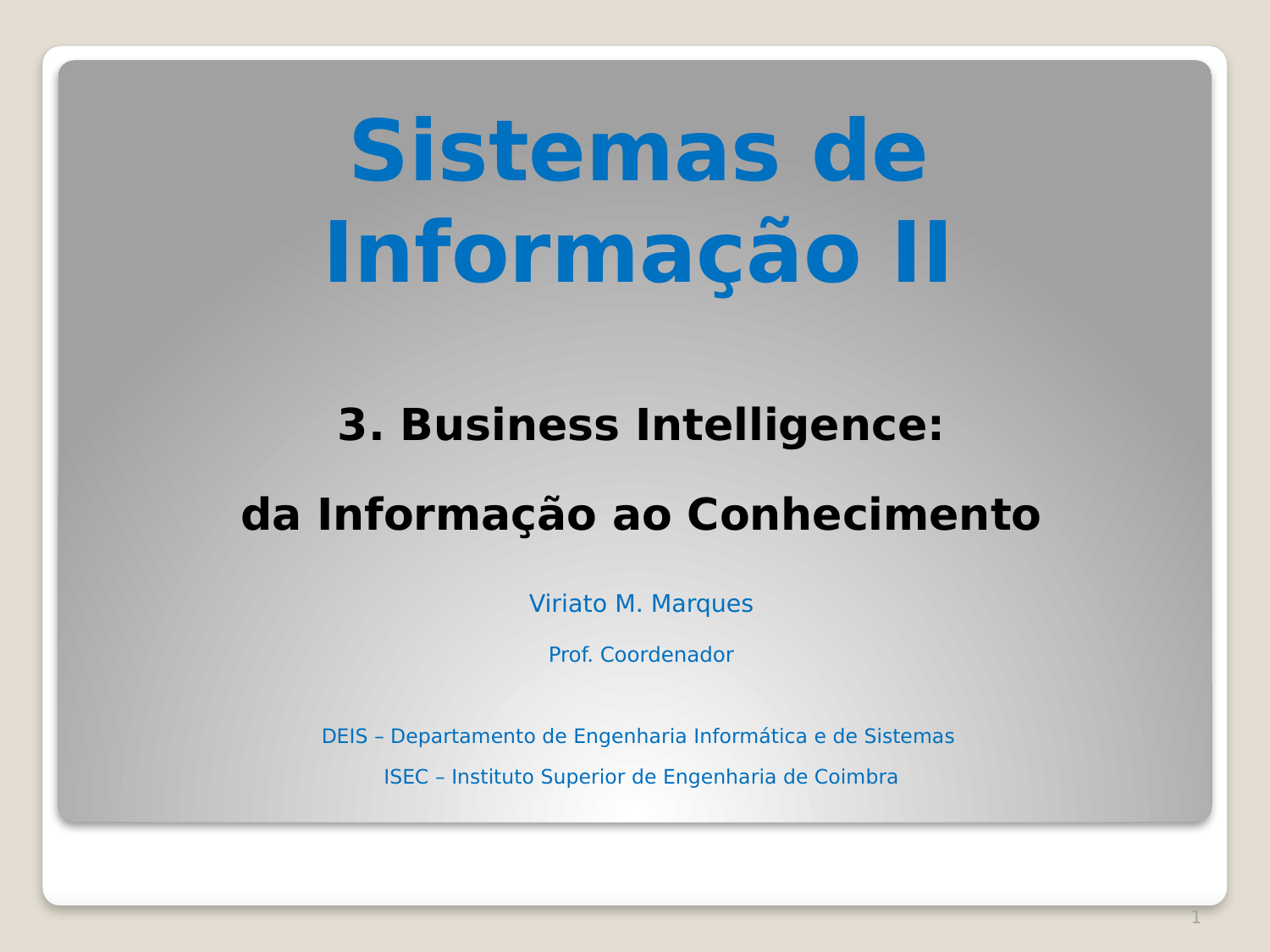

Sistemas de Informação II
3. Business Intelligence:
da Informação ao Conhecimento

Viriato M. Marques

Prof. Coordenador

DEIS – Departamento de Engenharia Informática e de Sistemas
ISEC – Instituto Superior de Engenharia de Coimbra
1